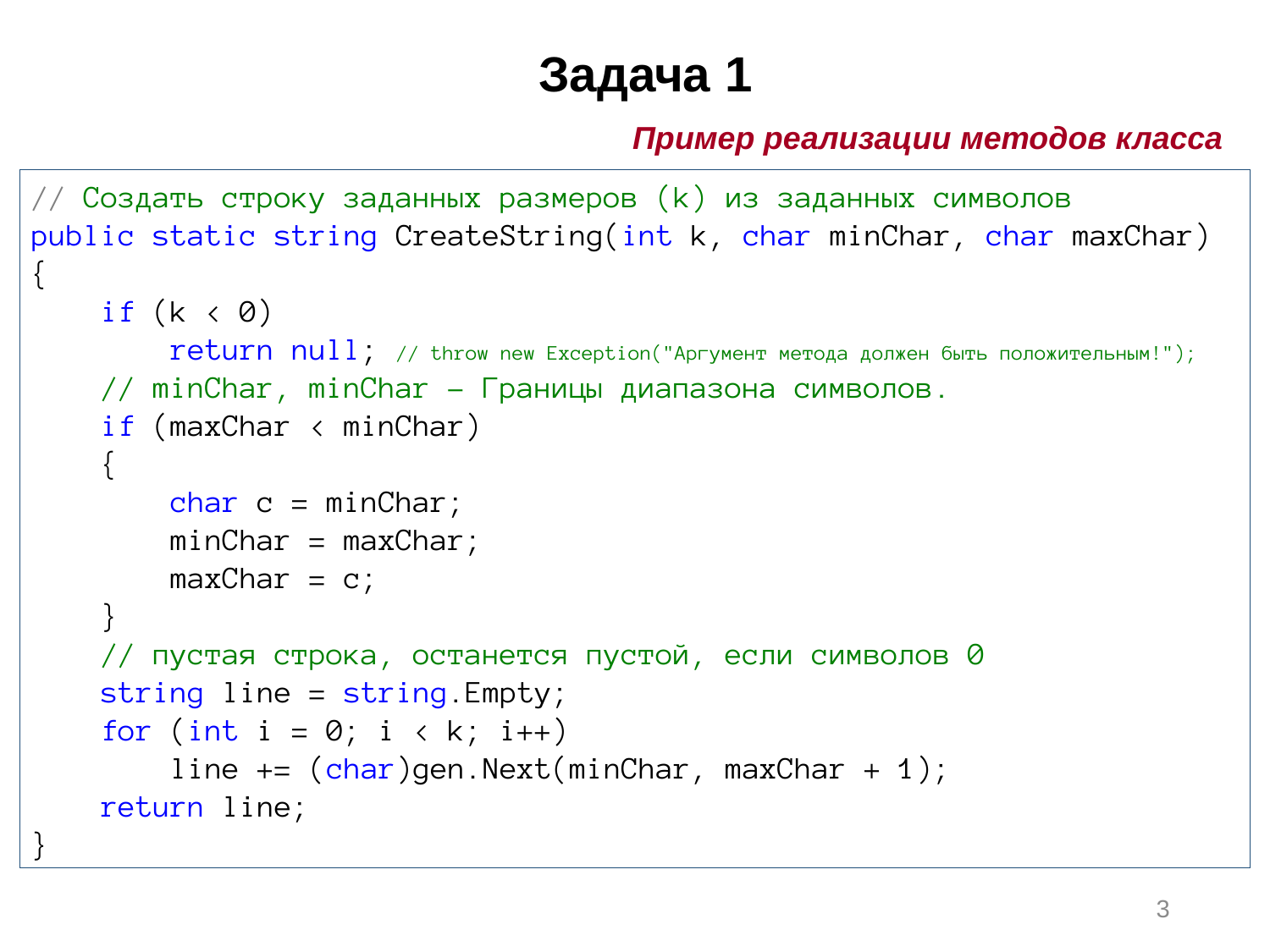

Задача 1
Пример реализации методов класса
// Создать строку заданных размеров (k) из заданных символов
public static string CreateString(int k, char minChar, char maxChar)
{
    if (k < 0)
        return null; // throw new Exception("Аргумент метода должен быть положительным!");
    // minChar, minChar - Границы диапазона символов.
    if (maxChar < minChar)
    {
        char c = minChar;
        minChar = maxChar;
        maxChar = c;
    }
    // пустая строка, останется пустой, если символов 0
    string line = string.Empty;
    for (int i = 0; i < k; i++)
        line += (char)gen.Next(minChar, maxChar + 1);
    return line;
}
3